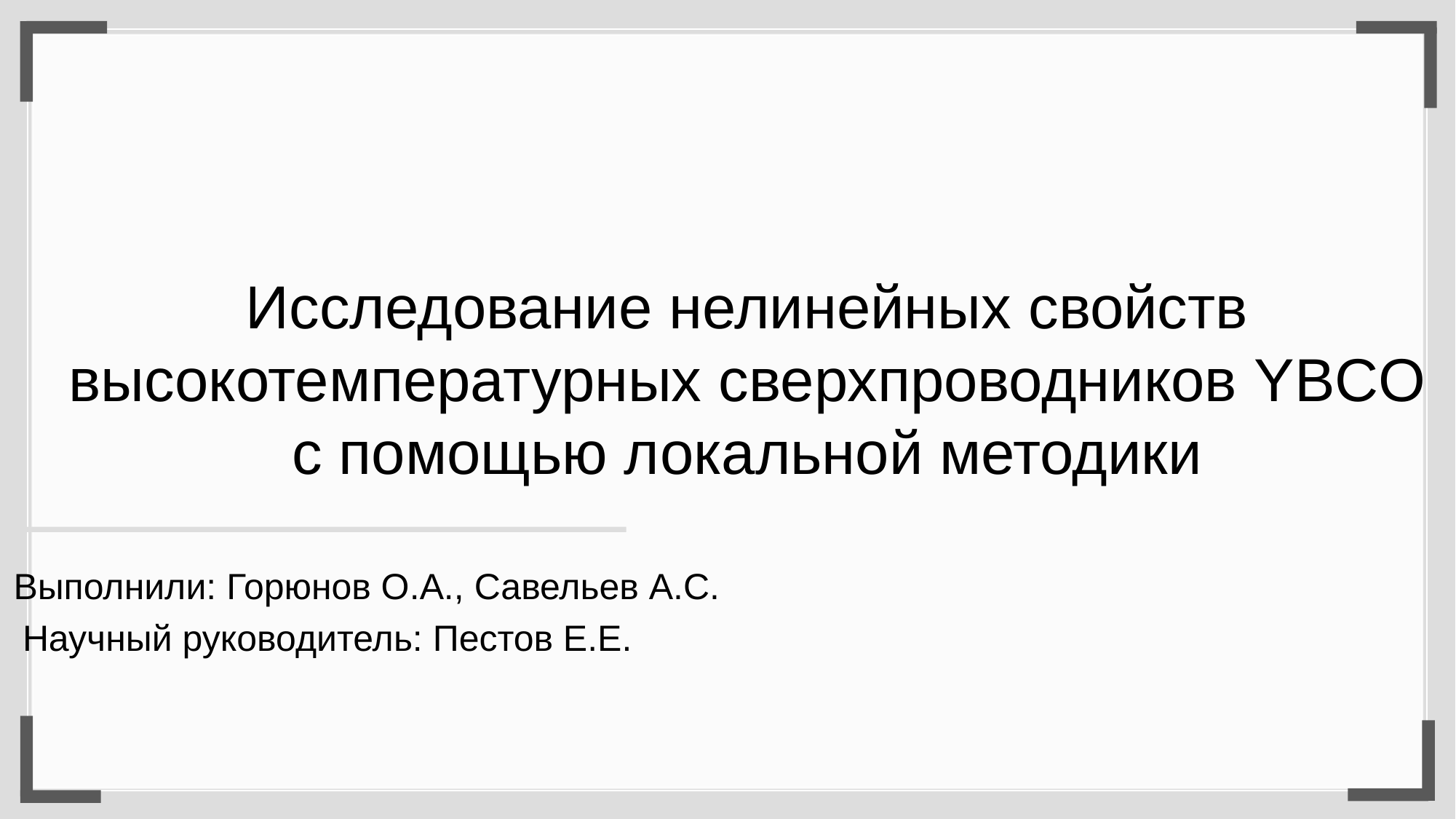

Исследование нелинейных свойств
высокотемпературных сверхпроводников YBCO
с помощью локальной методики

Выполнили: Горюнов О.А., Савельев А.С.
Научный руководитель: Пестов Е.Е.